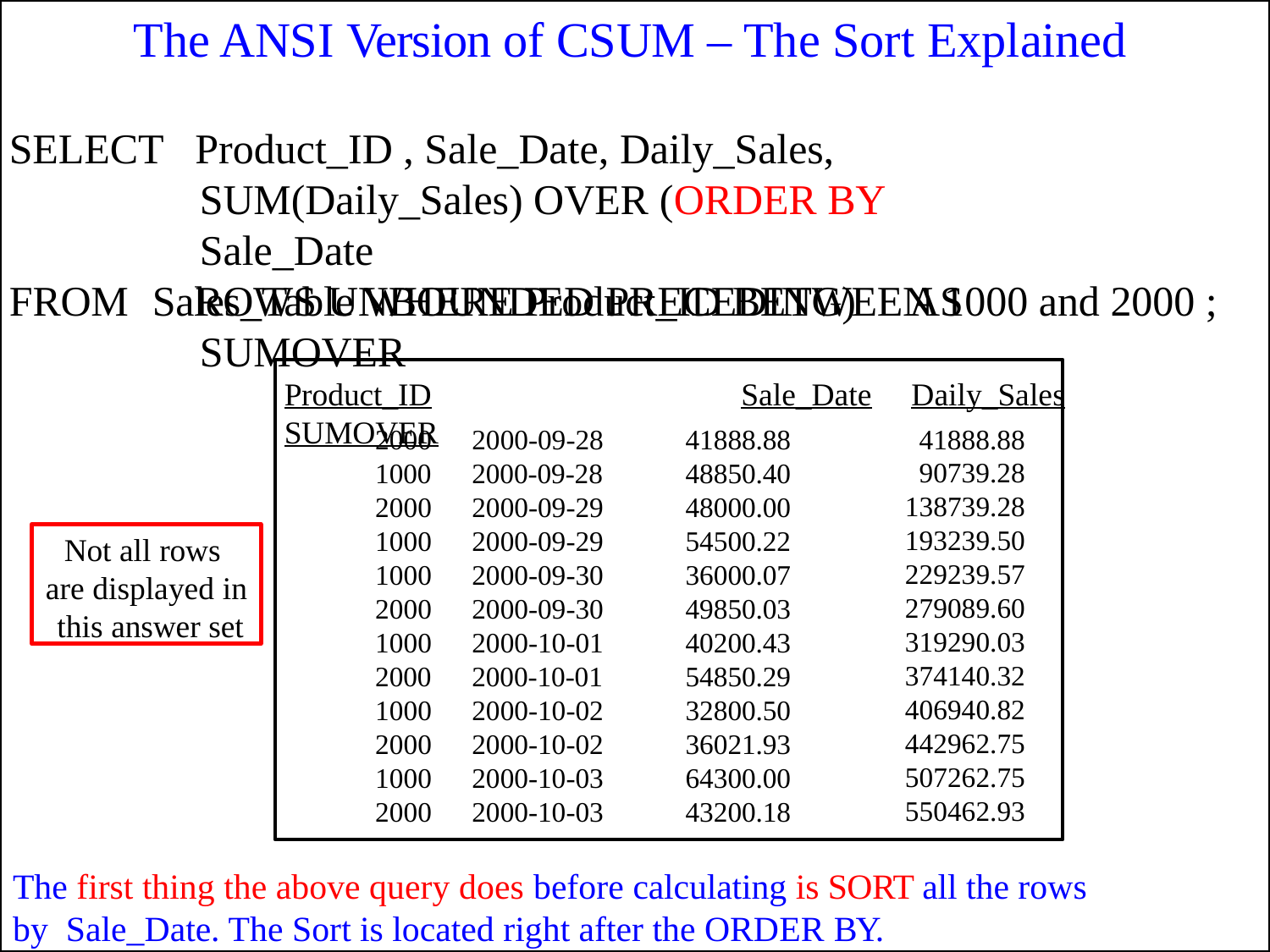

# The ANSI Version of CSUM – The Sort Explained
SELECT
Product_ID , Sale_Date, Daily_Sales,  SUM(Daily_Sales) OVER (ORDER BY	Sale_Date
ROWS UNBOUNDED PRECEDING)	AS SUMOVER
FROM	Sales_Table WHERE Product_ID BETWEEN 1000 and 2000 ;

Product_ID	Sale_Date	Daily_Sales	SUMOVER

| 2000 | 2000-09-28 | 41888.88 | 41888.88 |
| --- | --- | --- | --- |
| 1000 | 2000-09-28 | 48850.40 | 90739.28 |
| 2000 | 2000-09-29 | 48000.00 | 138739.28 |
| 1000 | 2000-09-29 | 54500.22 | 193239.50 |
| 1000 | 2000-09-30 | 36000.07 | 229239.57 |
| 2000 | 2000-09-30 | 49850.03 | 279089.60 |
| 1000 | 2000-10-01 | 40200.43 | 319290.03 |
| 2000 | 2000-10-01 | 54850.29 | 374140.32 |
| 1000 | 2000-10-02 | 32800.50 | 406940.82 |
| 2000 | 2000-10-02 | 36021.93 | 442962.75 |
| 1000 | 2000-10-03 | 64300.00 | 507262.75 |
| 2000 | 2000-10-03 | 43200.18 | 550462.93 |
Not all rows  are displayed in  this answer set
The first thing the above query does before calculating is SORT all the rows by  Sale_Date. The Sort is located right after the ORDER BY.